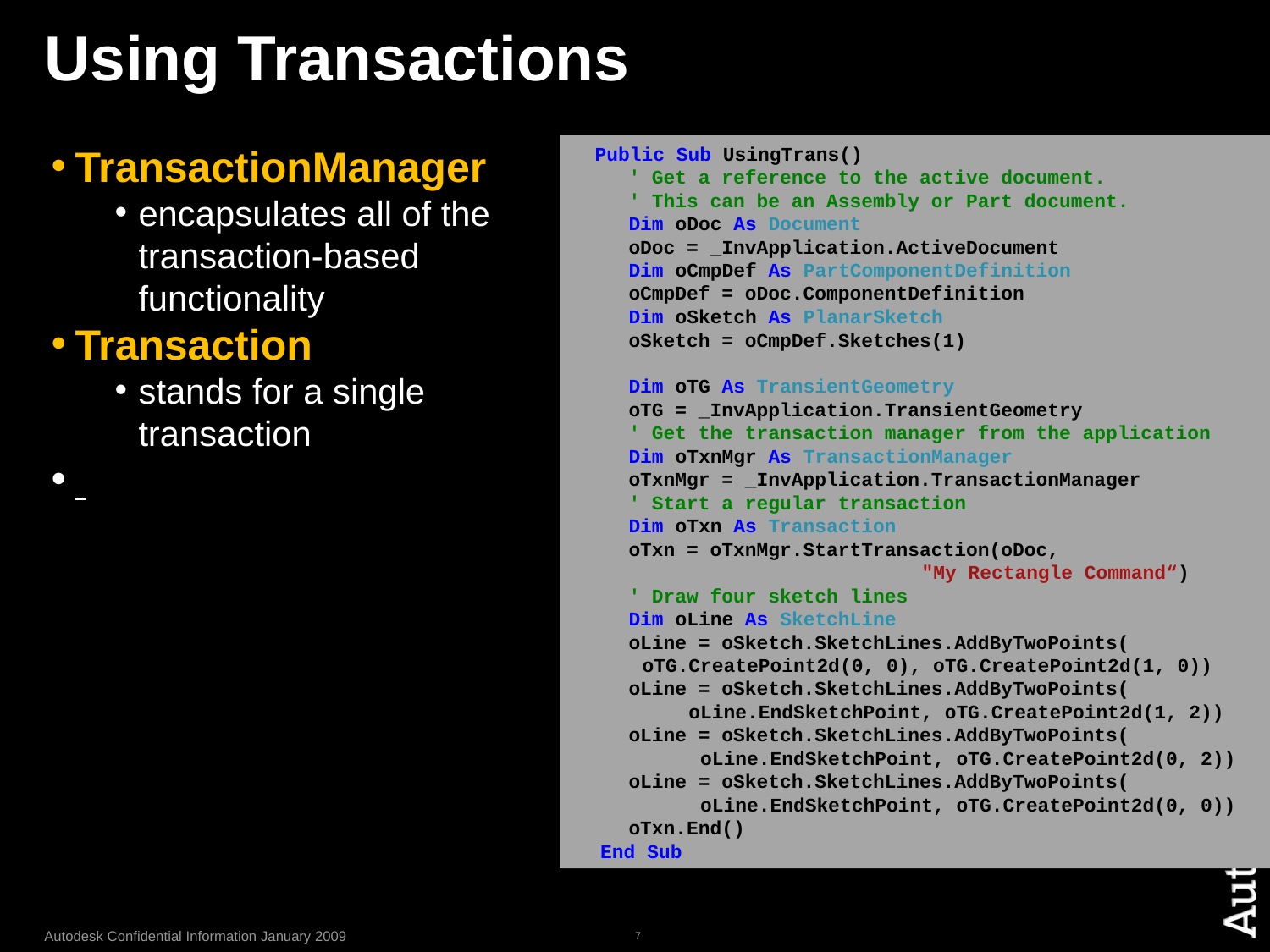

# Using Transactions
   Public Sub UsingTrans()
        ' Get a reference to the active document.
        ' This can be an Assembly or Part document.
        Dim oDoc As Document
        oDoc = _InvApplication.ActiveDocument
        Dim oCmpDef As PartComponentDefinition
        oCmpDef = oDoc.ComponentDefinition
        Dim oSketch As PlanarSketch
        oSketch = oCmpDef.Sketches(1)

        Dim oTG As TransientGeometry
        oTG = _InvApplication.TransientGeometry
        ' Get the transaction manager from the application
        Dim oTxnMgr As TransactionManager
        oTxnMgr = _InvApplication.TransactionManager
        ' Start a regular transaction
        Dim oTxn As Transaction
        oTxn = oTxnMgr.StartTransaction(oDoc,
                              "My Rectangle Command“)
        ' Draw four sketch lines
        Dim oLine As SketchLine
        oLine = oSketch.SketchLines.AddByTwoPoints(
      oTG.CreatePoint2d(0, 0), oTG.CreatePoint2d(1, 0))
        oLine = oSketch.SketchLines.AddByTwoPoints(
          oLine.EndSketchPoint, oTG.CreatePoint2d(1, 2))
        oLine = oSketch.SketchLines.AddByTwoPoints(
           oLine.EndSketchPoint, oTG.CreatePoint2d(0, 2))
        oLine = oSketch.SketchLines.AddByTwoPoints(
           oLine.EndSketchPoint, oTG.CreatePoint2d(0, 0))
        oTxn.End()
    End Sub
TransactionManager
encapsulates all of the transaction-based functionality
Transaction
stands for a single transaction